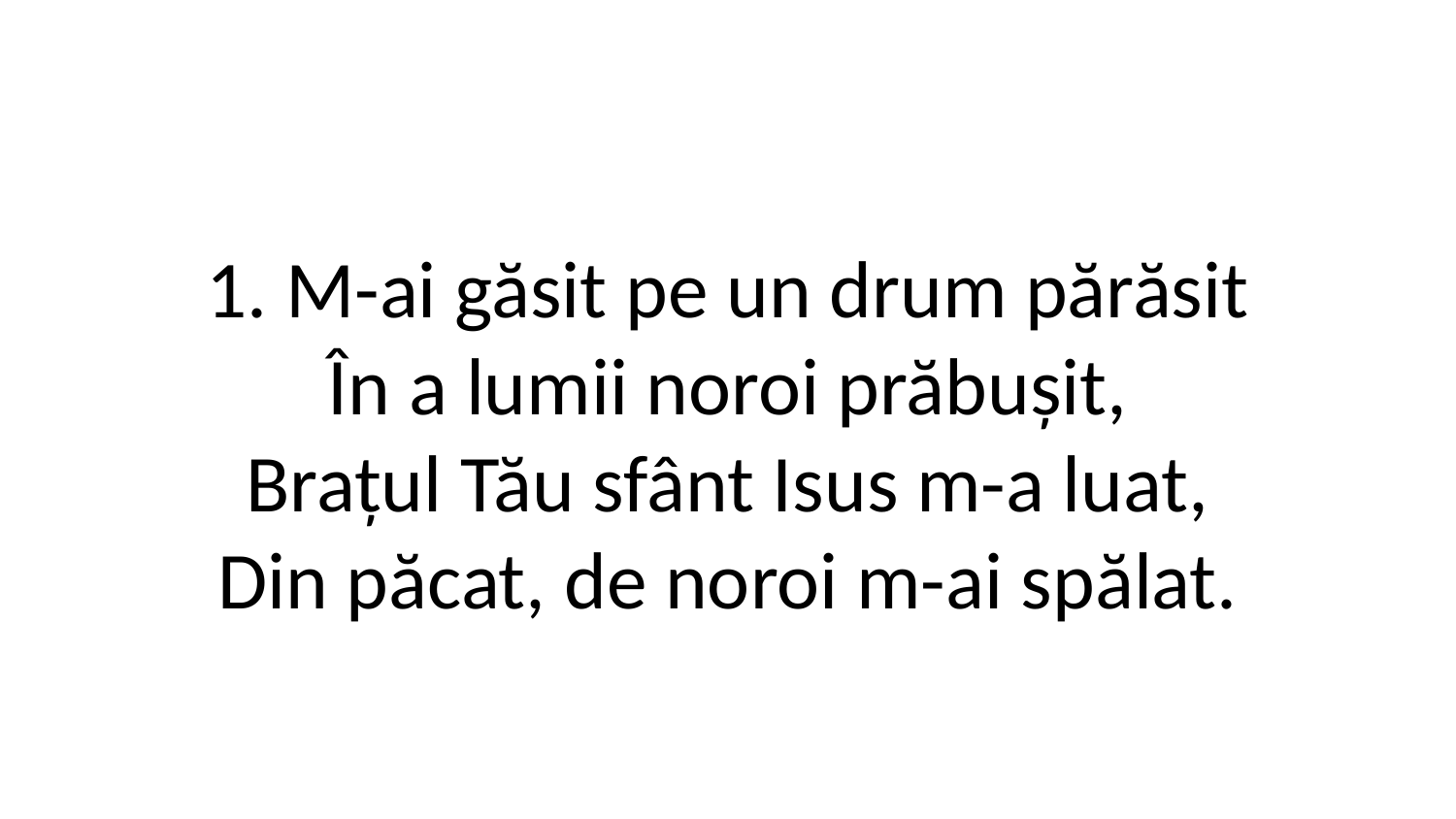

1. M-ai găsit pe un drum părăsit
În a lumii noroi prăbușit,
Brațul Tău sfânt Isus m-a luat,
Din păcat, de noroi m-ai spălat.